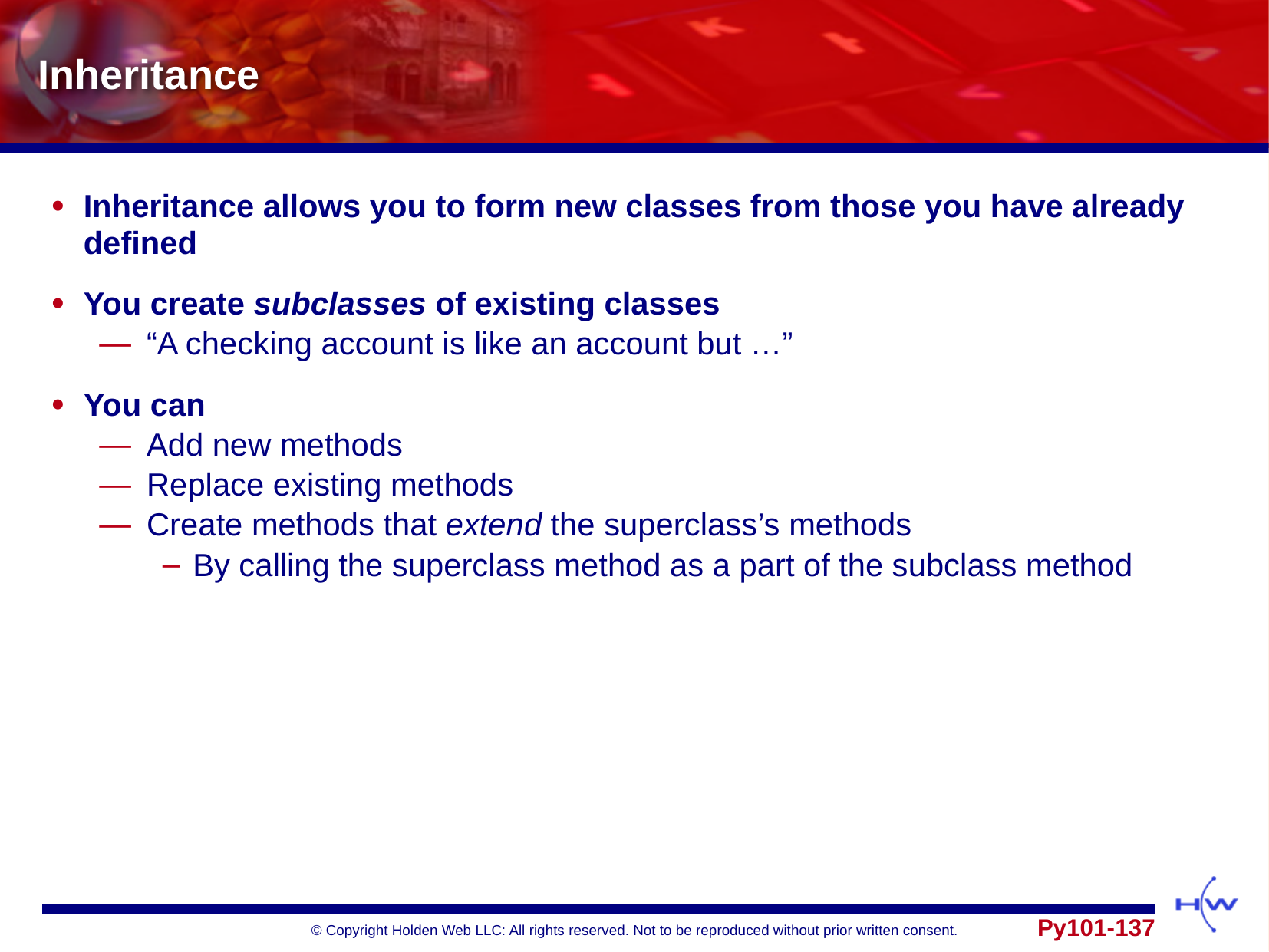

# Inheritance
Inheritance allows you to form new classes from those you have already defined
You create subclasses of existing classes
“A checking account is like an account but …”
You can
Add new methods
Replace existing methods
Create methods that extend the superclass’s methods
By calling the superclass method as a part of the subclass method